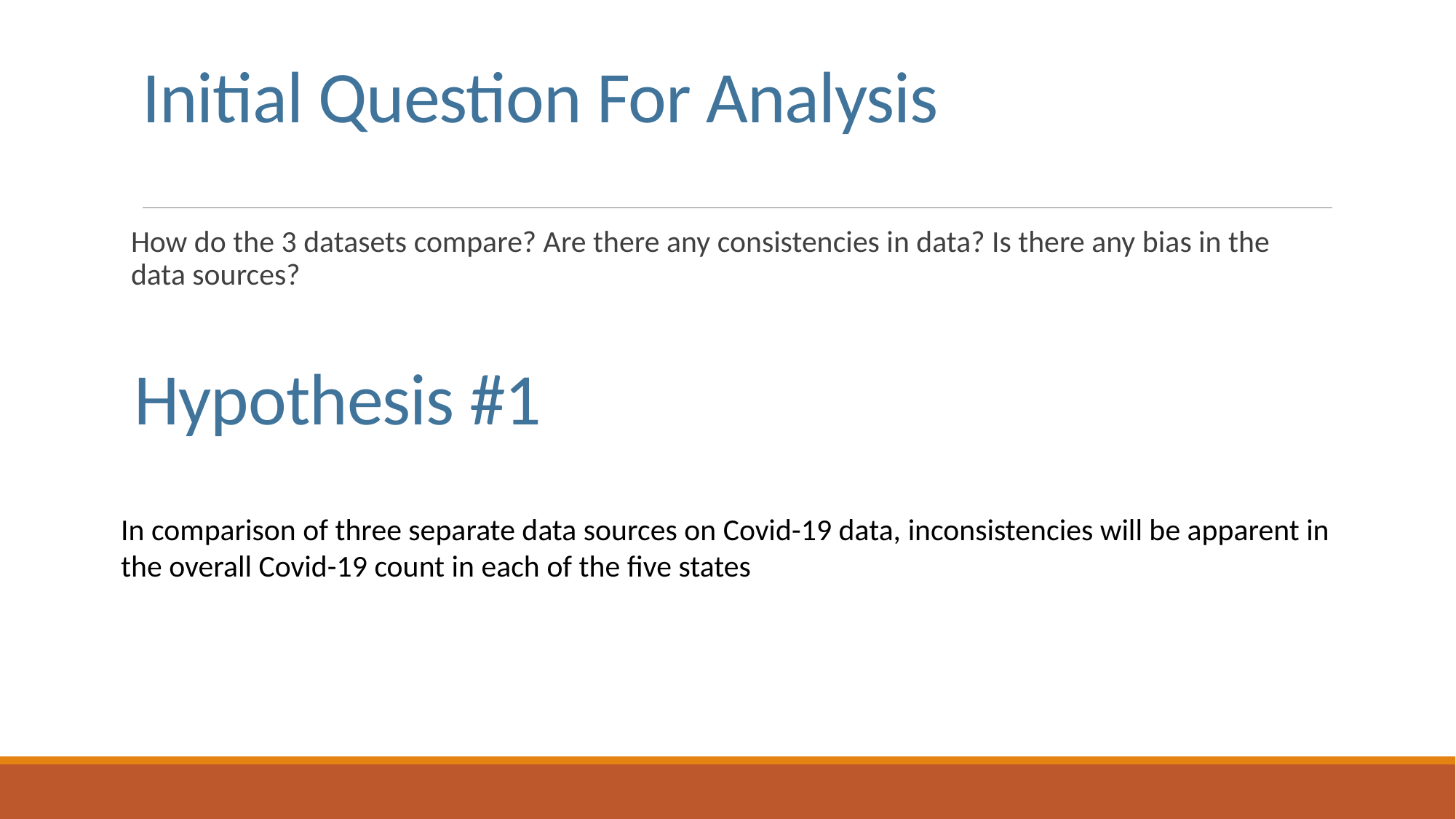

# Initial Question For Analysis
How do the 3 datasets compare? Are there any consistencies in data? Is there any bias in the data sources?
Hypothesis #1
In comparison of three separate data sources on Covid-19 data, inconsistencies will be apparent in the overall Covid-19 count in each of the five states